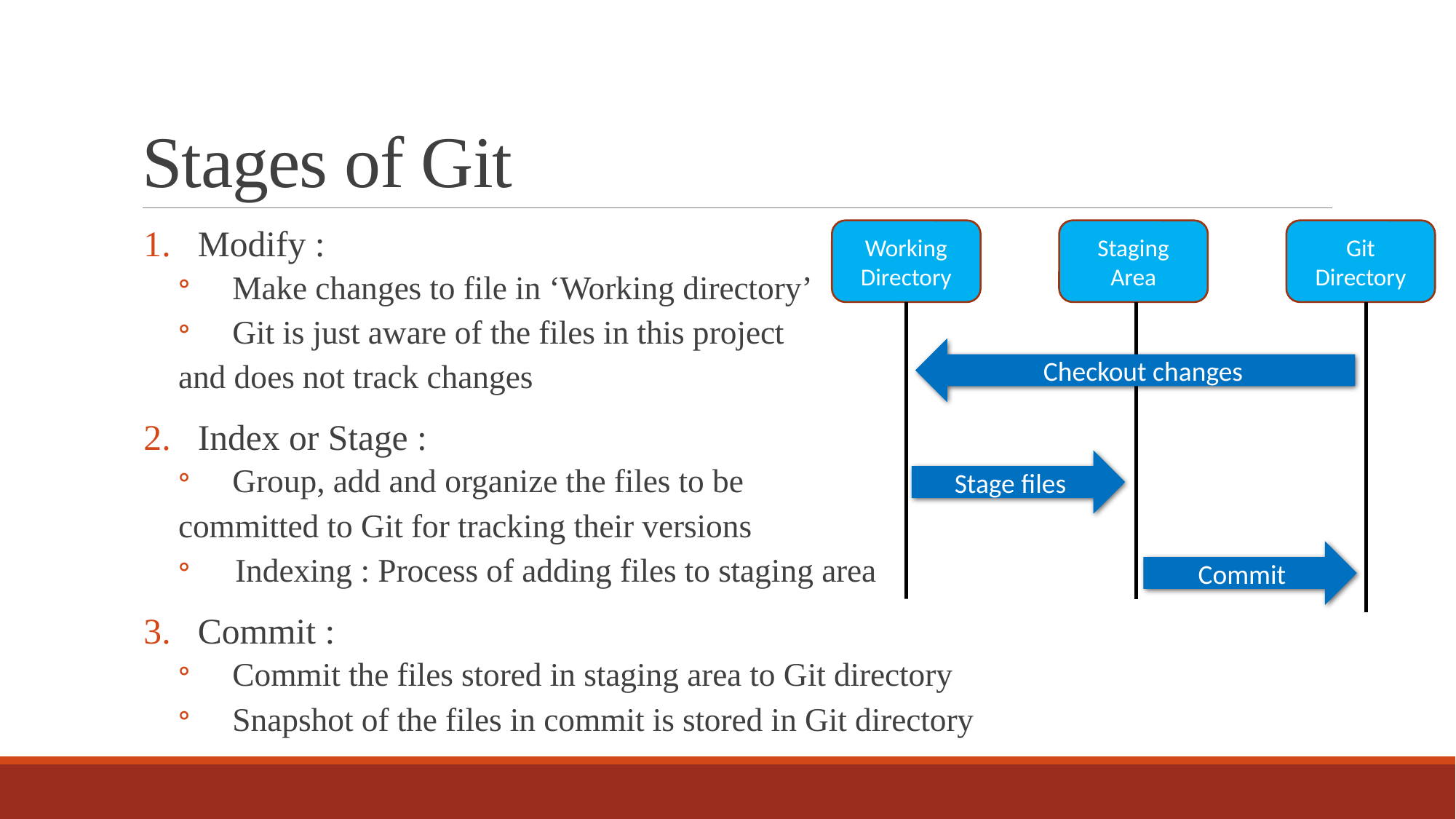

# Stages of Git
Modify :
Make changes to file in ‘Working directory’
Git is just aware of the files in this project
	and does not track changes
Index or Stage :
Group, add and organize the files to be
	committed to Git for tracking their versions
  Indexing : Process of adding files to staging area
Commit :
Commit the files stored in staging area to Git directory
Snapshot of the files in commit is stored in Git directory

Working Directory
Staging
Area
Git
Directory
Checkout changes
Stage files
Commit